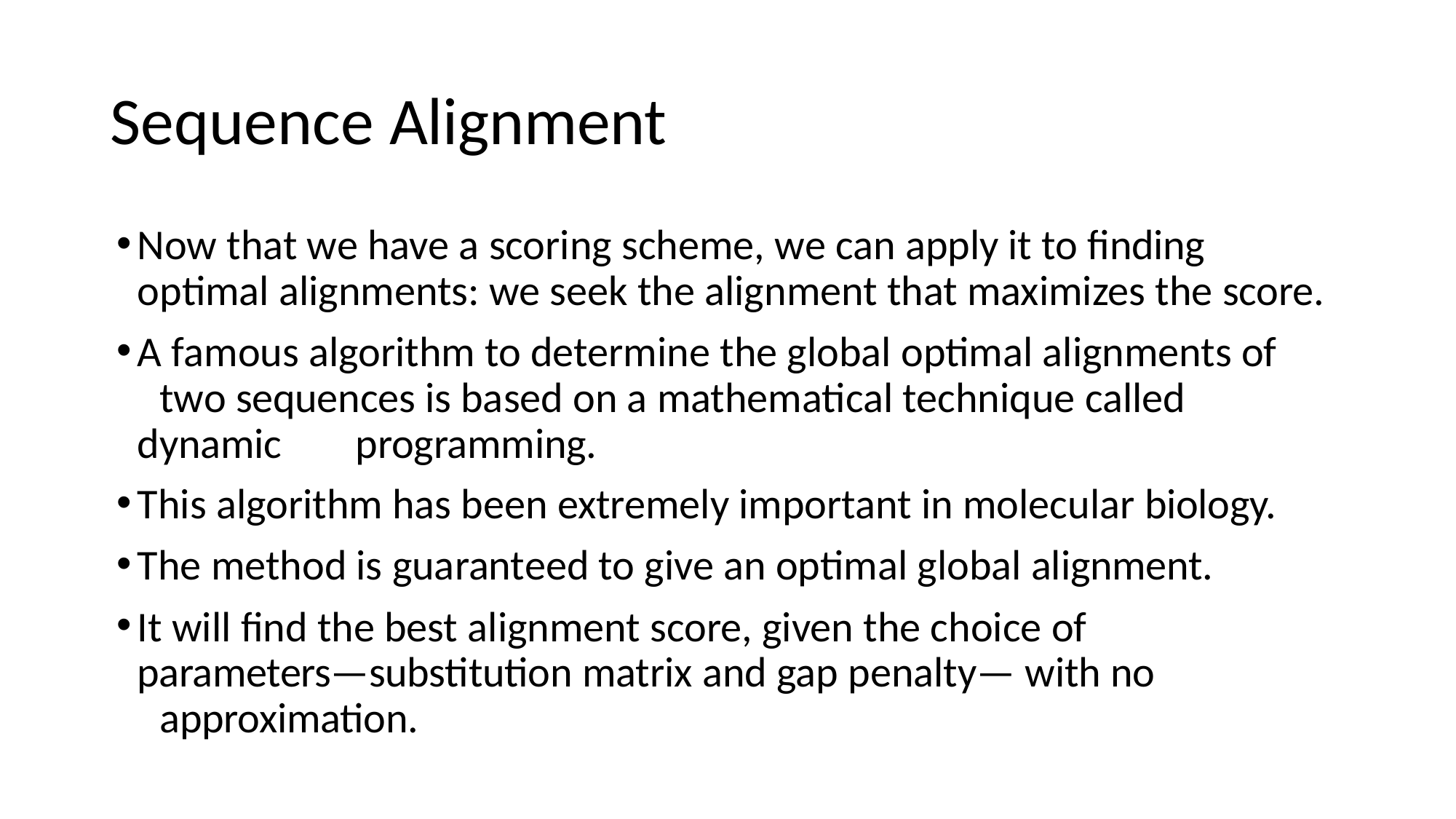

# Sequence Alignment
Now that we have a scoring scheme, we can apply it to finding 	optimal alignments: we seek the alignment that maximizes the score.
A famous algorithm to determine the global optimal alignments of 	two sequences is based on a mathematical technique called dynamic 	programming.
This algorithm has been extremely important in molecular biology.
The method is guaranteed to give an optimal global alignment.
It will find the best alignment score, given the choice of 	parameters—substitution matrix and gap penalty— with no 	approximation.